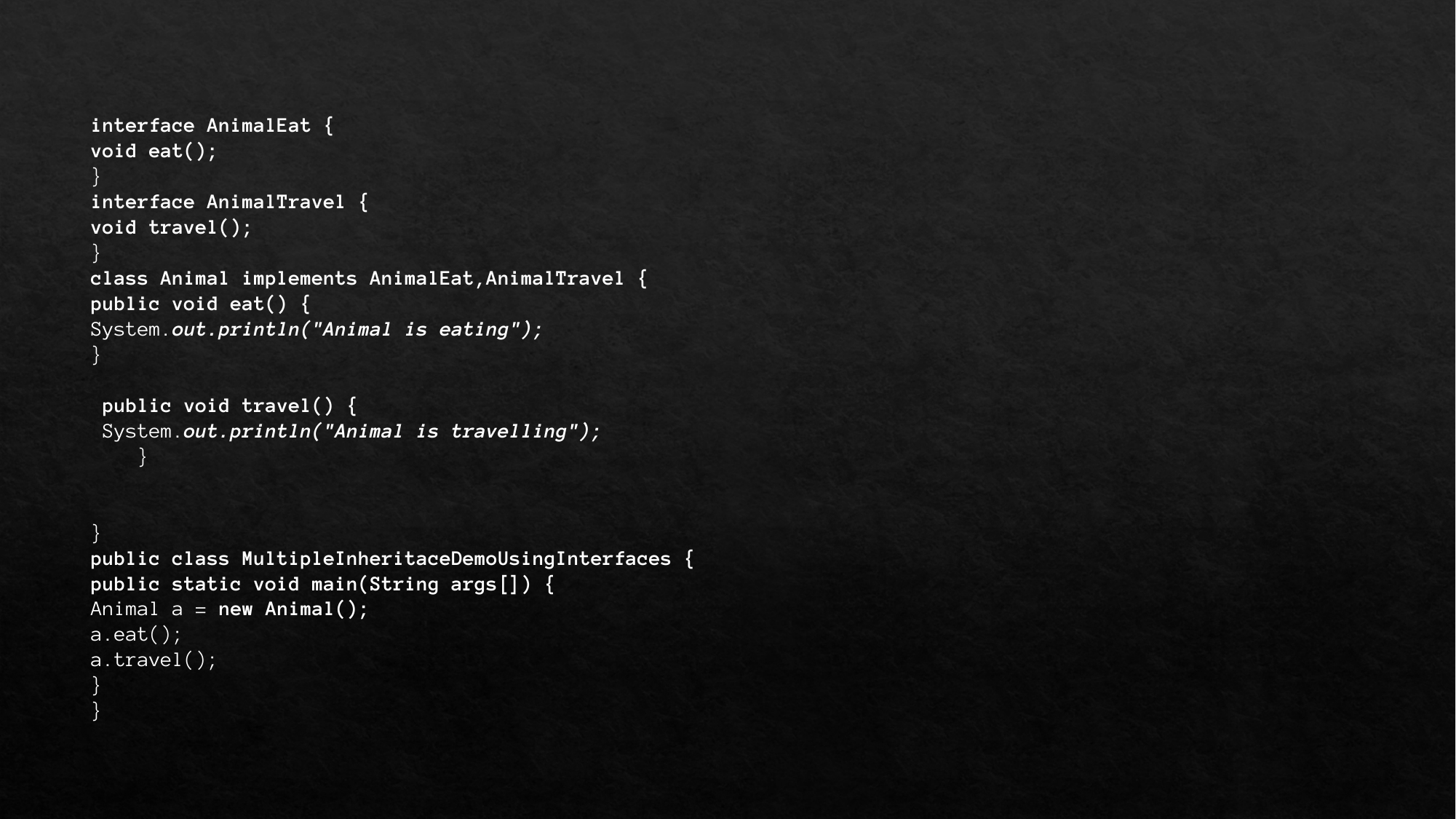

interface AnimalEat {
void eat();
}
interface AnimalTravel {
void travel();
}
class Animal implements AnimalEat,AnimalTravel {
public void eat() {
System.out.println("Animal is eating");
}

 public void travel() {
 System.out.println("Animal is travelling");
    }

}
public class MultipleInheritaceDemoUsingInterfaces {
public static void main(String args[]) {
Animal a = new Animal();
a.eat();
a.travel();
}
}